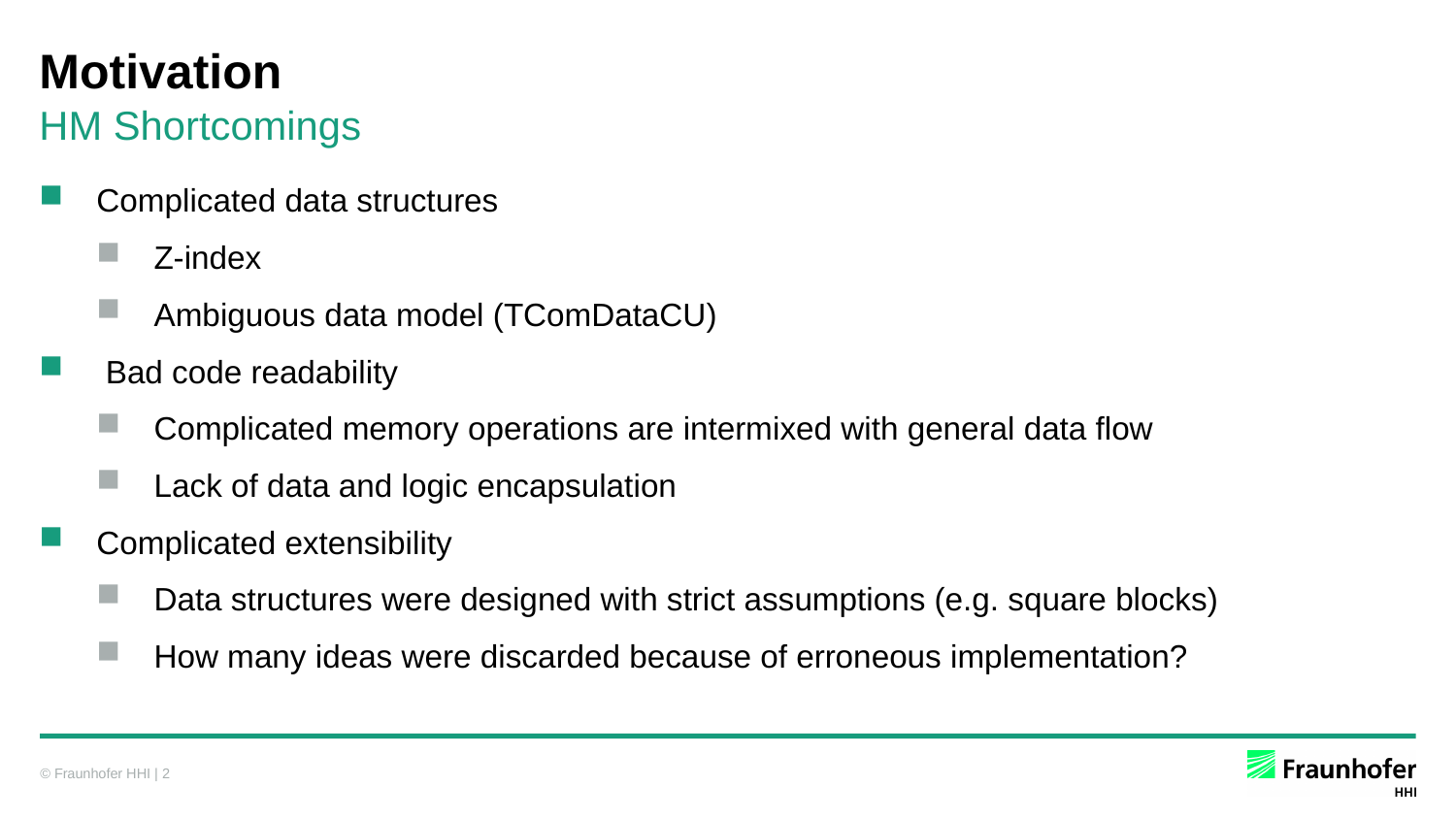

# Motivation
HM Shortcomings
Complicated data structures
Z-index
Ambiguous data model (TComDataCU)
 Bad code readability
Complicated memory operations are intermixed with general data flow
Lack of data and logic encapsulation
Complicated extensibility
Data structures were designed with strict assumptions (e.g. square blocks)
How many ideas were discarded because of erroneous implementation?